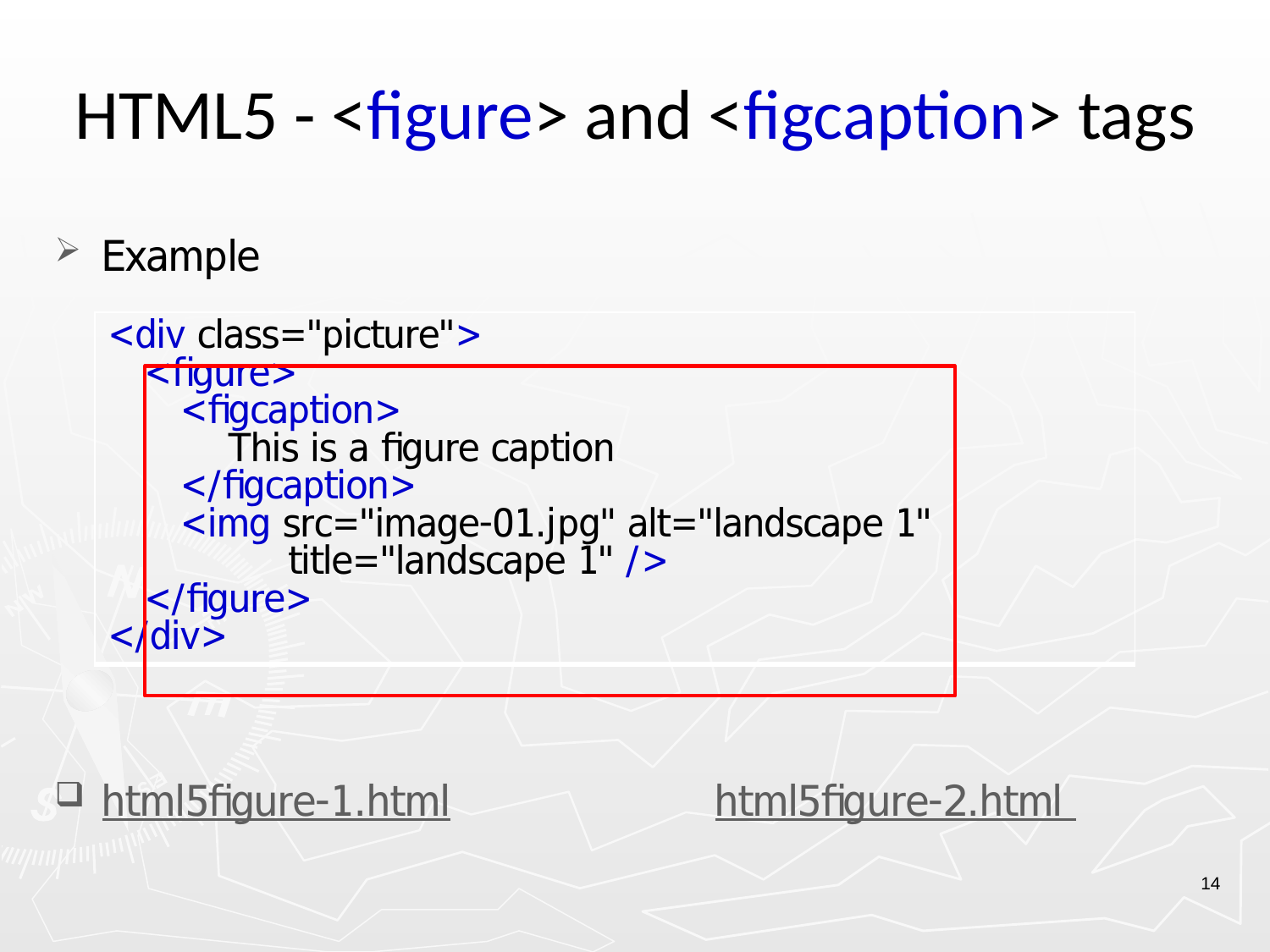

# HTML5 - <figure> and <figcaption> tags
Example

html5figure-1.html		        html5figure-2.html
| <div class="picture"> <figure> <figcaption> This is a figure caption </figcaption> <img src="image-01.jpg" alt="landscape 1" title="landscape 1" /> </figure> </div> |
| --- |

14